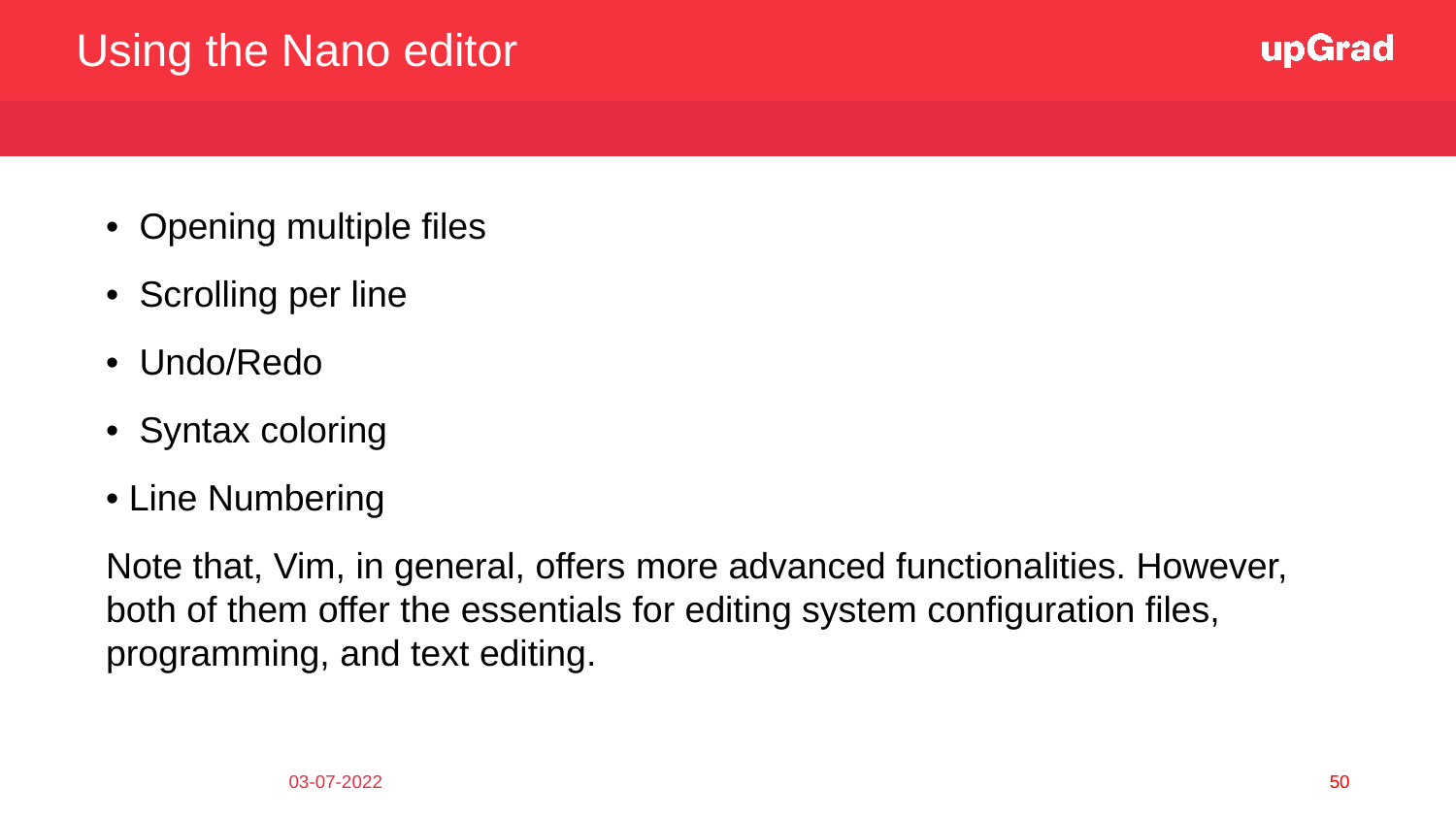

Using the Nano editor

•  Opening multiple files
•  Scrolling per line
•  Undo/Redo
•  Syntax coloring
• Line Numbering
Note that, Vim, in general, offers more advanced functionalities. However, both of them offer the essentials for editing system configuration files, programming, and text editing.

50
03-07-2022